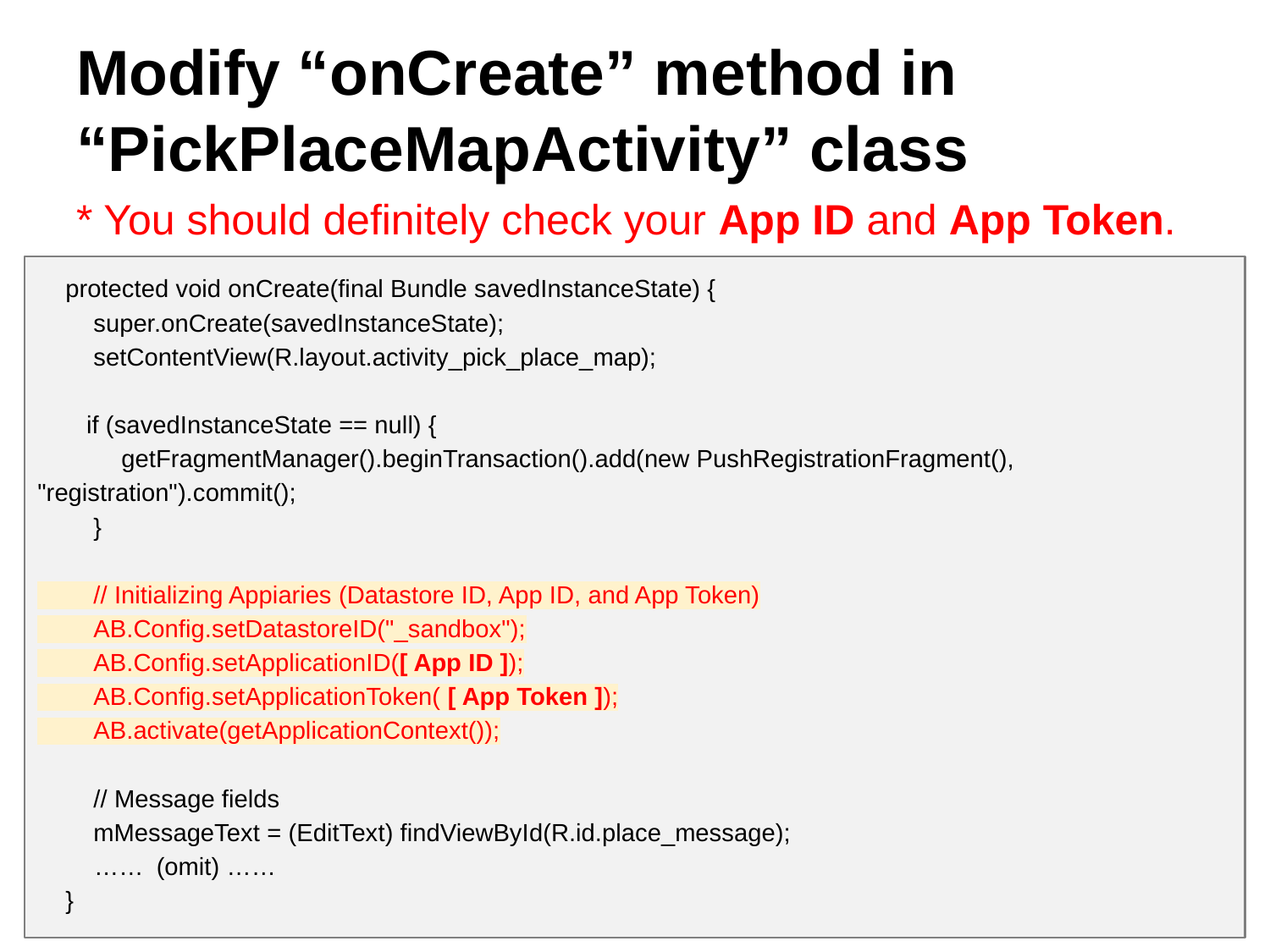

# Modify “onCreate” method in “PickPlaceMapActivity” class
* You should definitely check your App ID and App Token.
    protected void onCreate(final Bundle savedInstanceState) {
        super.onCreate(savedInstanceState);
        setContentView(R.layout.activity_pick_place_map);

       if (savedInstanceState == null) {
            getFragmentManager().beginTransaction().add(new PushRegistrationFragment(), "registration").commit();
        }

        // Initializing Appiaries (Datastore ID, App ID, and App Token)
        AB.Config.setDatastoreID("_sandbox");
        AB.Config.setApplicationID([ App ID ]);
        AB.Config.setApplicationToken( [ App Token ]);
        AB.activate(getApplicationContext());

        // Message fields
        mMessageText = (EditText) findViewById(R.id.place_message);
　　 …… (omit) ……
    }